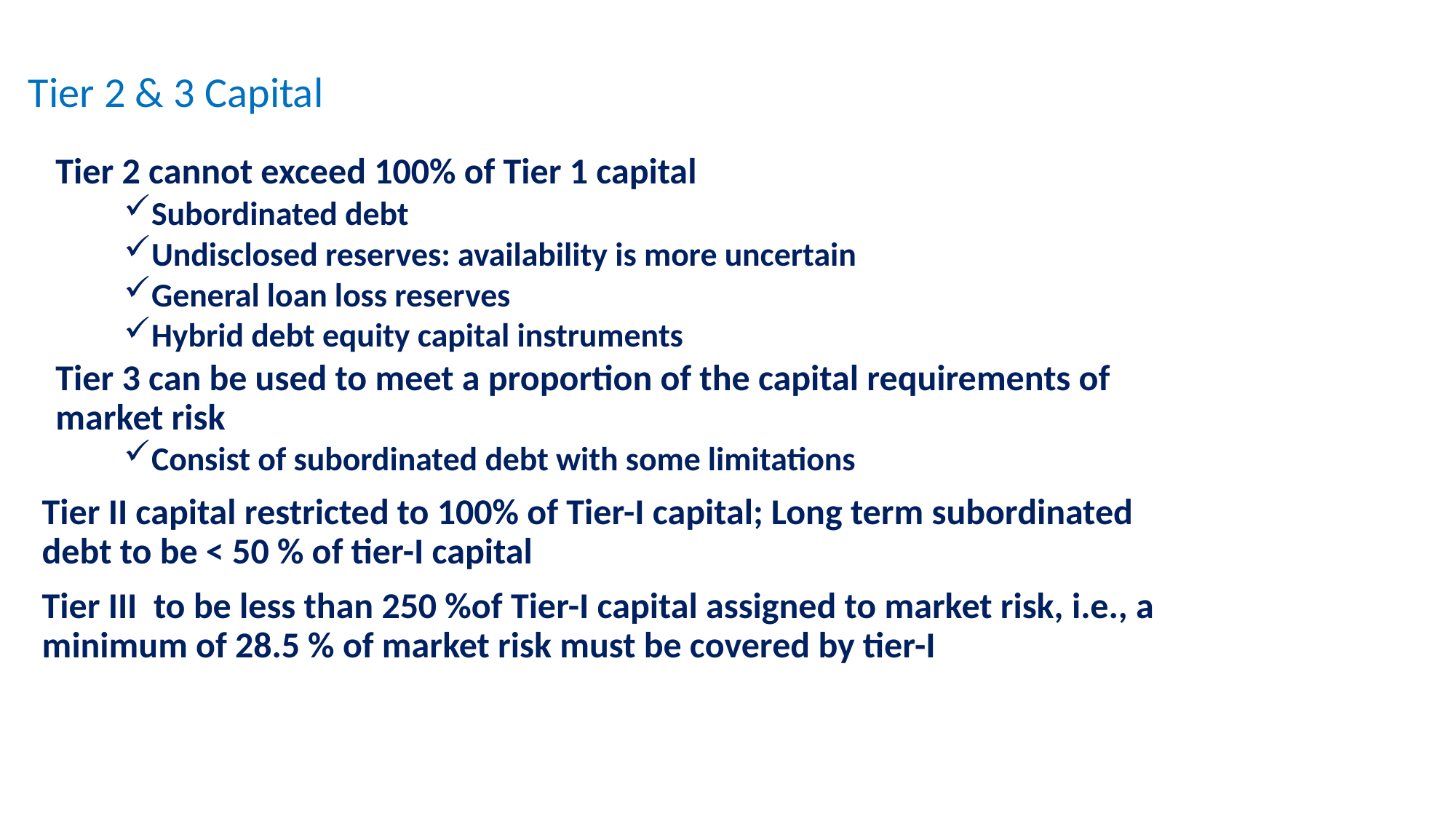

# Tier 2 & 3 Capital
Tier 2 cannot exceed 100% of Tier 1 capital
Subordinated debt
Undisclosed reserves: availability is more uncertain
General loan loss reserves
Hybrid debt equity capital instruments
Tier 3 can be used to meet a proportion of the capital requirements of market risk
Consist of subordinated debt with some limitations
Tier II capital restricted to 100% of Tier-I capital; Long term subordinated debt to be < 50 % of tier-I capital
Tier III  to be less than 250 %of Tier-I capital assigned to market risk, i.e., a  minimum of 28.5 % of market risk must be covered by tier-I